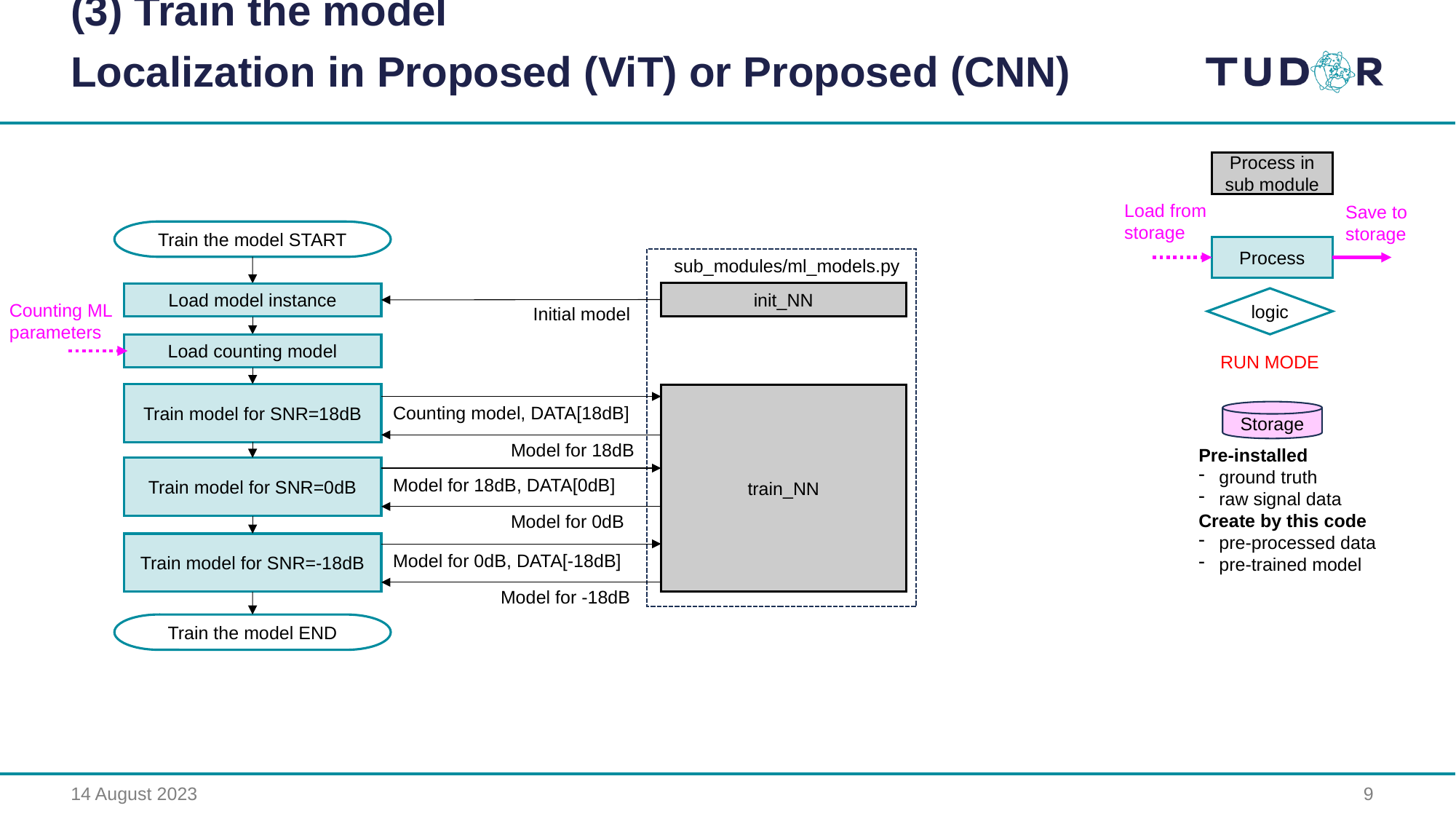

(3) Train the model
Localization in Proposed (ViT) or Proposed (CNN)
Process in
sub module
Load from
storage
Save to
storage
Train the model START
Process

sub_modules/ml_models.py
init_NN
Load model instance
logic
Counting ML parameters
Initial model
Load counting model
RUN MODE
Train model for SNR=18dB
train_NN
Counting model, DATA[18dB]
Storage
Model for 18dB
Pre-installed
ground truth
raw signal data
Create by this code
pre-processed data
pre-trained model
Train model for SNR=0dB
Model for 18dB, DATA[0dB]
Model for 0dB
Train model for SNR=-18dB
Model for 0dB, DATA[-18dB]
Model for -18dB
Train the model END
14 August 2023
9
set_phase_shift